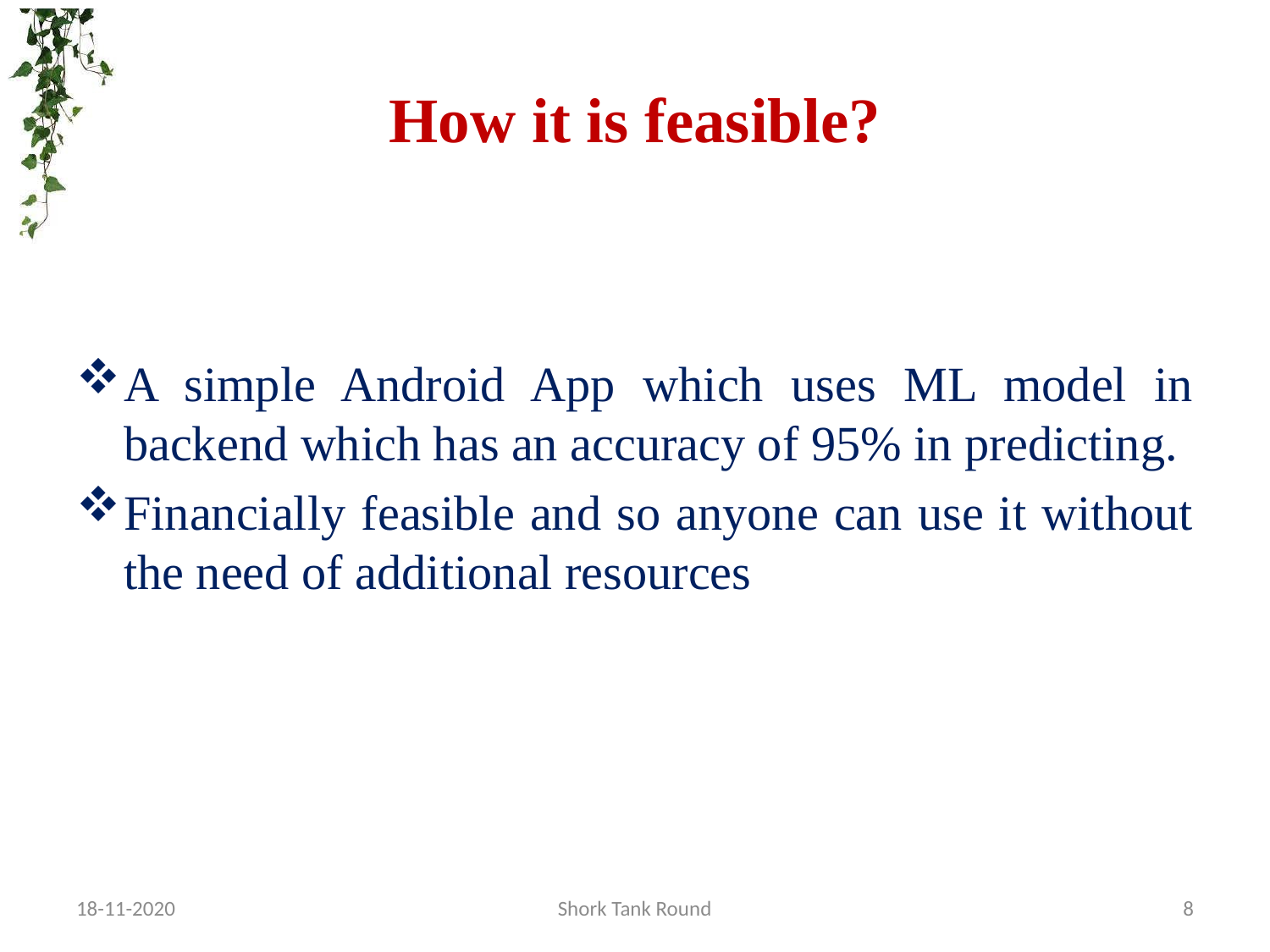

# How it is feasible?
A simple Android App which uses ML model in backend which has an accuracy of 95% in predicting.
Financially feasible and so anyone can use it without the need of additional resources
18-11-2020
Shork Tank Round
8